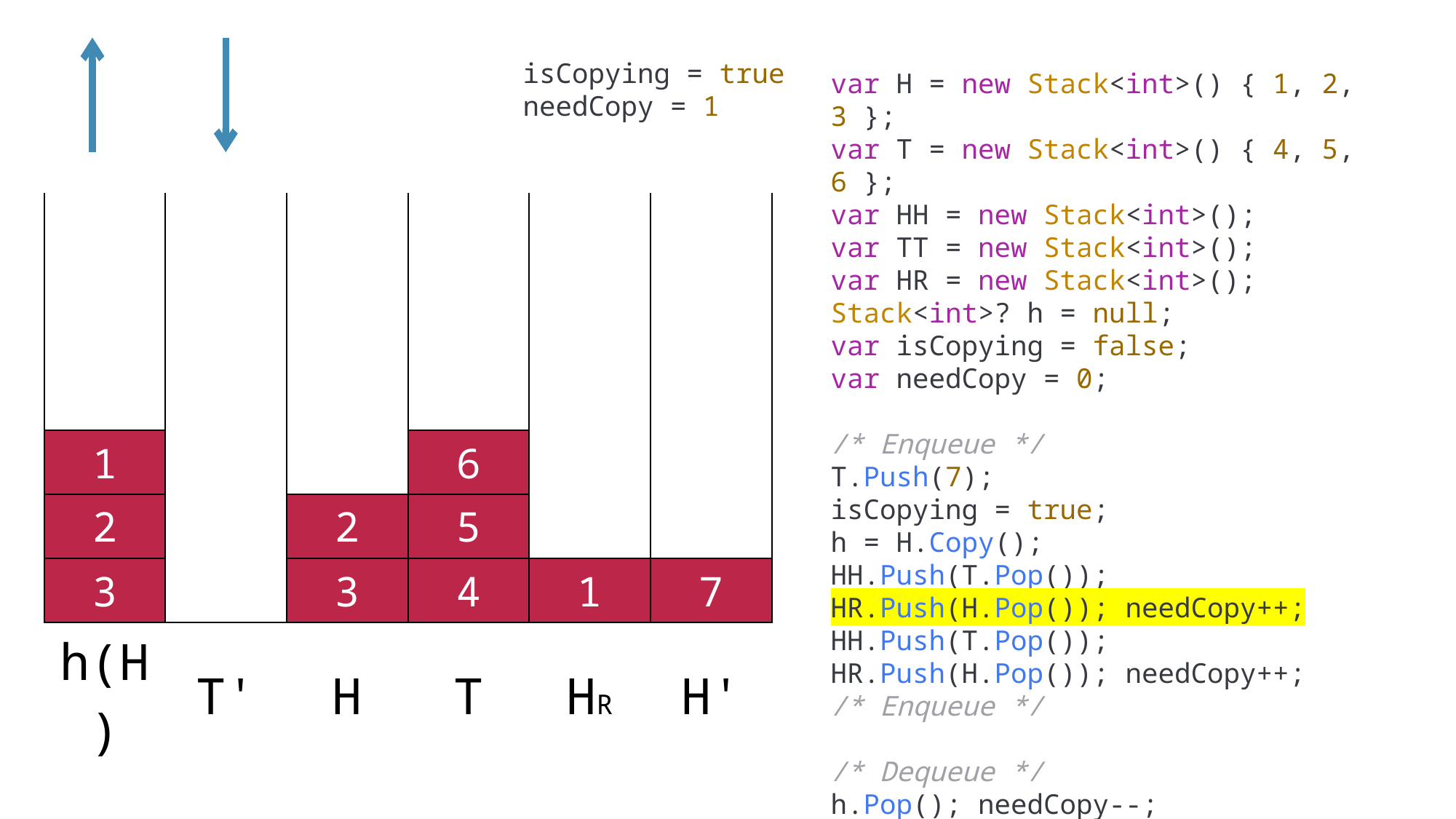

isCopying = true
needCopy = 1
var H = new Stack<int>() { 1, 2, 3 };
var T = new Stack<int>() { 4, 5, 6 };
var HH = new Stack<int>();
var TT = new Stack<int>();
var HR = new Stack<int>();
Stack<int>? h = null;
var isCopying = false;
var needCopy = 0;
/* Enqueue */
T.Push(7);
isCopying = true;
h = H.Copy();
HH.Push(T.Pop());
HR.Push(H.Pop()); needCopy++;
HH.Push(T.Pop());
HR.Push(H.Pop()); needCopy++;
/* Enqueue */
/* Dequeue */
h.Pop(); needCopy--;
HH.Push(T.Pop());
HR.Push(H.Pop()); needCopy++;
HH.Push(T.Pop());
/* Dequeue */
/* Enqueue */
TT.Push(8);
HH.Push(HR.Pop()); needCopy--;
HH.Push(HR.Pop()); needCopy--;
Exch(H, HH);
Exch(T, TT);
isCopying = false;
h = null;
/* Enqueue */
|  |  |  |  |  |  |
| --- | --- | --- | --- | --- | --- |
|  |  |  |  |  |  |
|  |  |  |  |  |  |
|  |  |  |  |  |  |
| 1 |  |  | 6 |  |  |
| 2 |  | 2 | 5 |  |  |
| 3 |  | 3 | 4 | 1 | 7 |
| h(H) | T' | H | T | HR | H' |